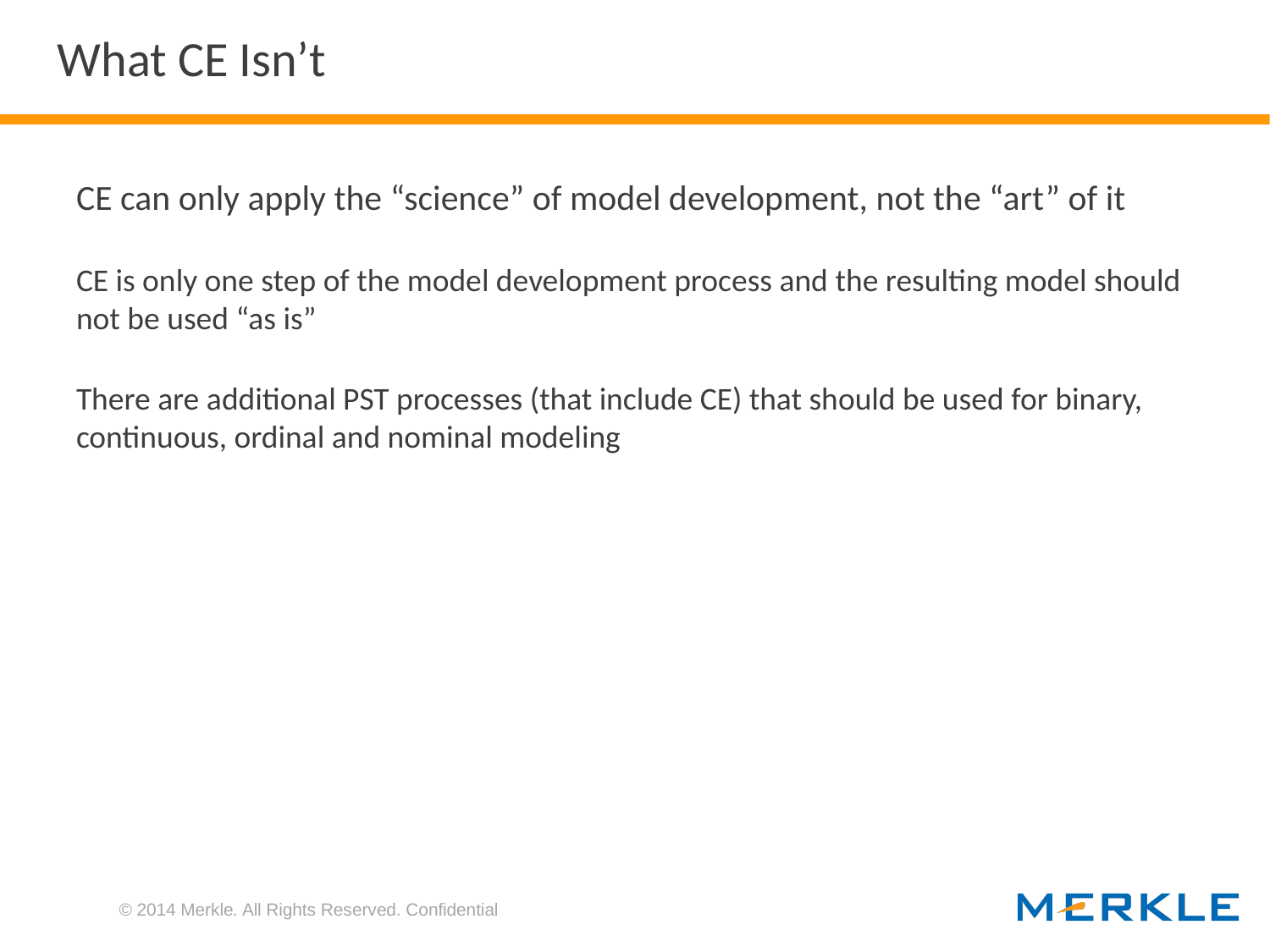

# What CE Isn’t
CE can only apply the “science” of model development, not the “art” of it
CE is only one step of the model development process and the resulting model should not be used “as is”
There are additional PST processes (that include CE) that should be used for binary, continuous, ordinal and nominal modeling